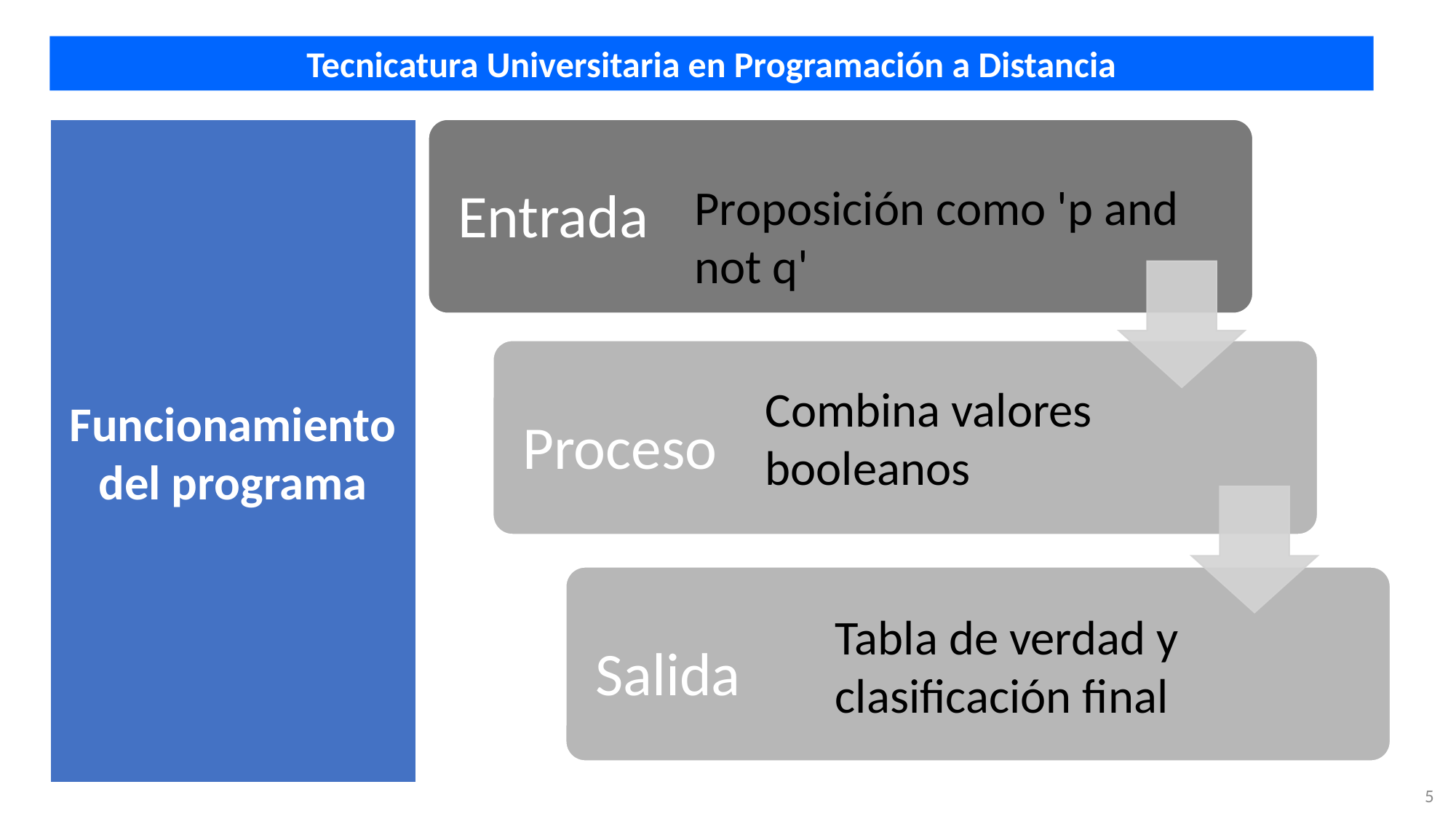

Tecnicatura Universitaria en Programación a Distancia
Entrada
Proceso
Salida

Funcionamiento del programa

Proposición como 'p and not q'
Combina valores booleanos
Tabla de verdad y clasificación final
5